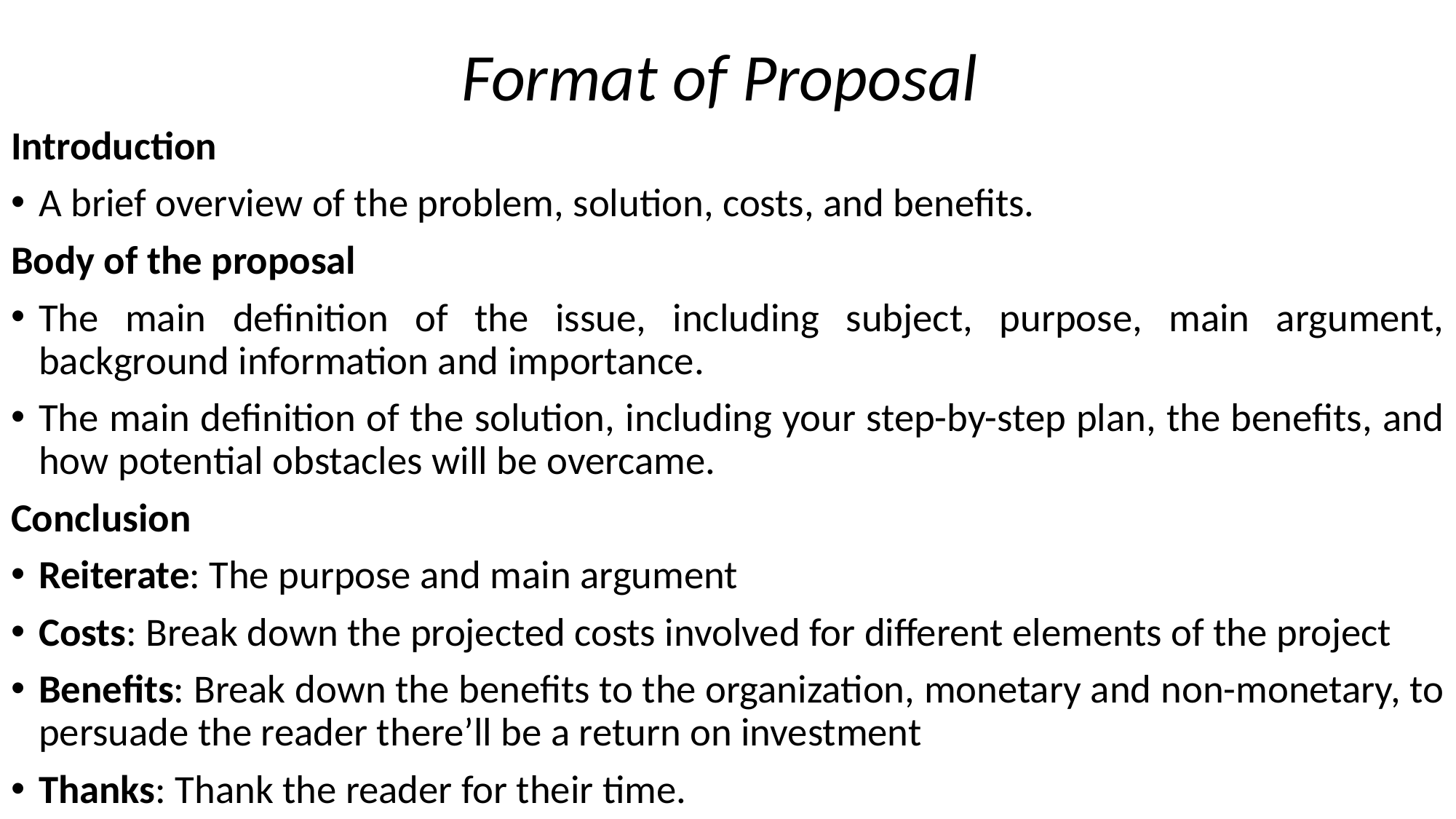

# Format of Proposal
Introduction
A brief overview of the problem, solution, costs, and benefits.
Body of the proposal
The main definition of the issue, including subject, purpose, main argument, background information and importance.
The main definition of the solution, including your step-by-step plan, the benefits, and how potential obstacles will be overcame.
Conclusion
Reiterate: The purpose and main argument
Costs: Break down the projected costs involved for different elements of the project
Benefits: Break down the benefits to the organization, monetary and non-monetary, to persuade the reader there’ll be a return on investment
Thanks: Thank the reader for their time.